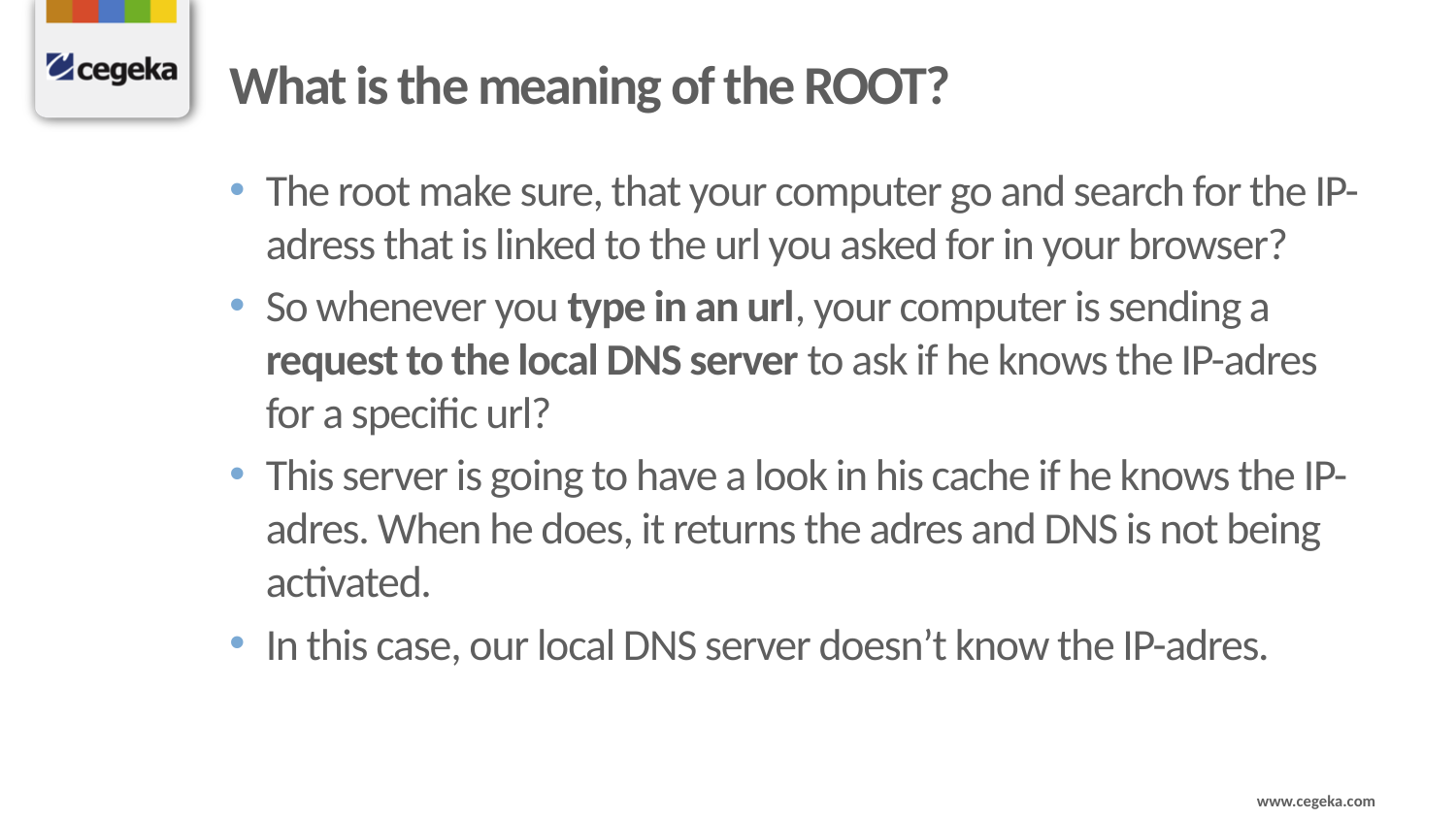

# What is the meaning of the ROOT?
The root make sure, that your computer go and search for the IP-adress that is linked to the url you asked for in your browser?
So whenever you type in an url, your computer is sending a request to the local DNS server to ask if he knows the IP-adres for a specific url?
This server is going to have a look in his cache if he knows the IP-adres. When he does, it returns the adres and DNS is not being activated.
In this case, our local DNS server doesn’t know the IP-adres.